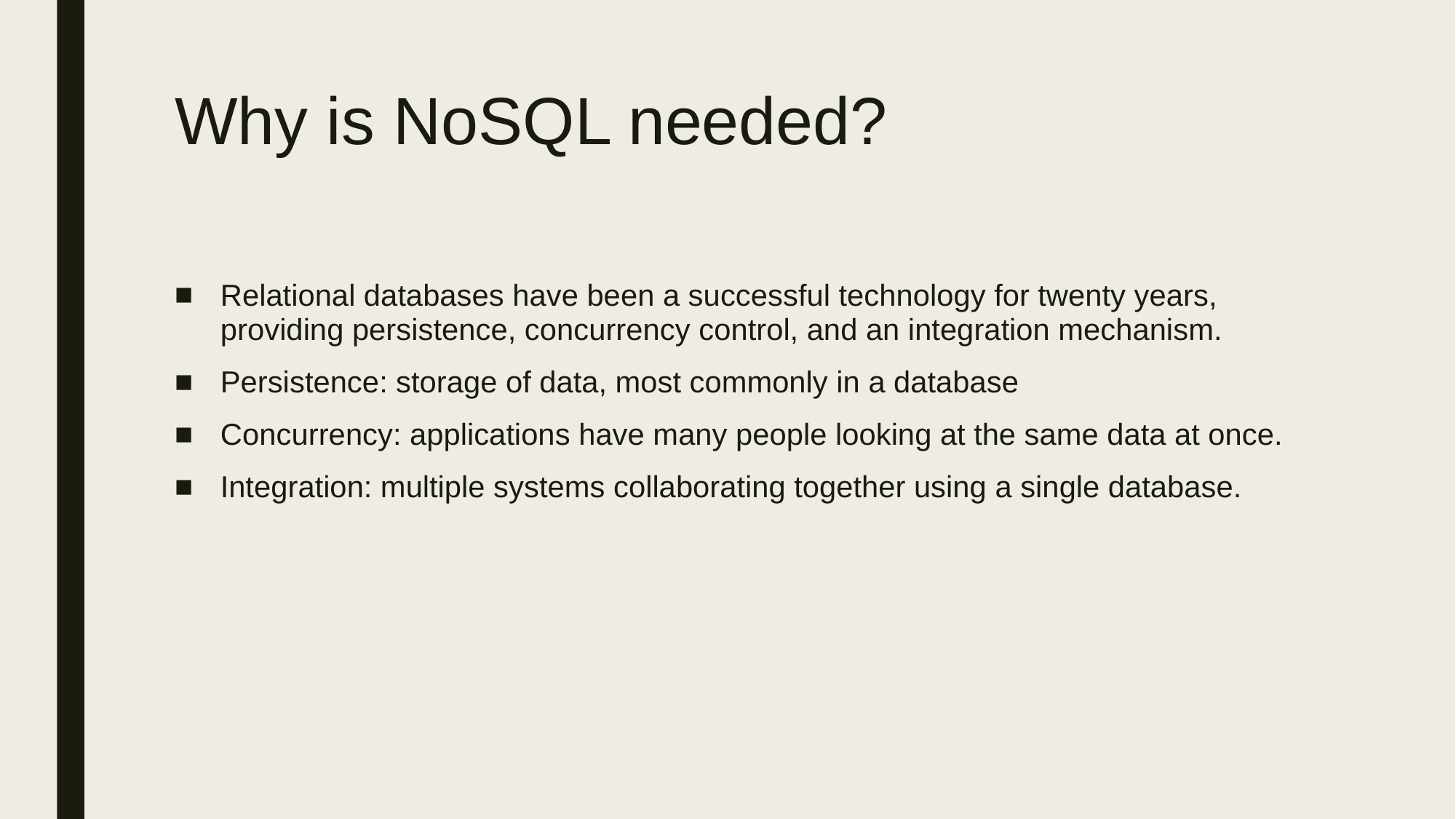

# Why is NoSQL needed?
Relational databases have been a successful technology for twenty years, providing persistence, concurrency control, and an integration mechanism.
Persistence: storage of data, most commonly in a database
Concurrency: applications have many people looking at the same data at once.
Integration: multiple systems collaborating together using a single database.